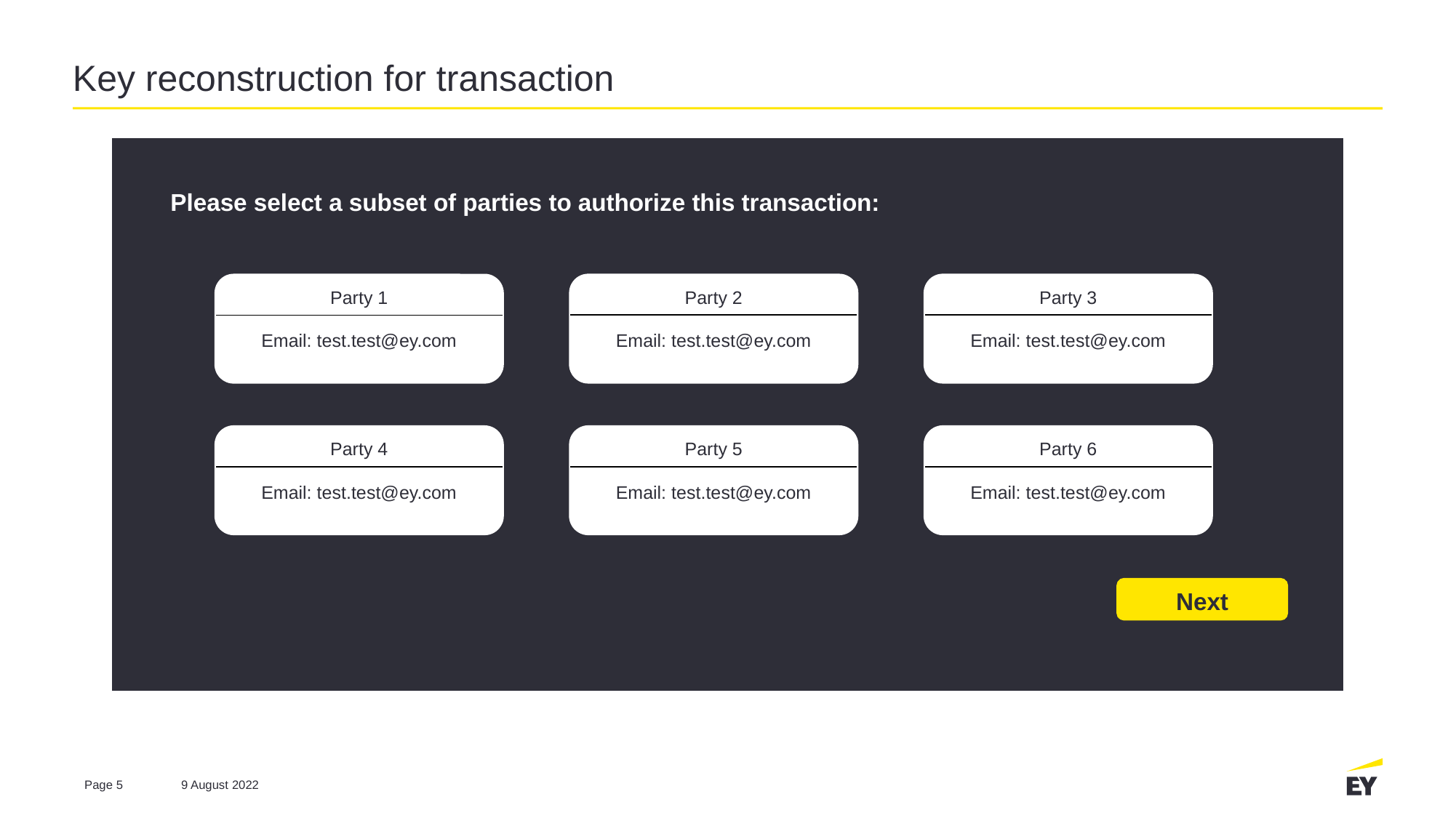

# Key reconstruction for transaction

Please provide the information of participants below
Please select a subset of parties to authorize this transaction:

Party 2

Email: test.test@ey.com
Party 3

Email: test.test@ey.com
Party 1

Email: test.test@ey.com
Party 4

Email: test.test@ey.com
Party 5

Email: test.test@ey.com
Party 6

Email: test.test@ey.com
Next
Page 5
9 August 2022